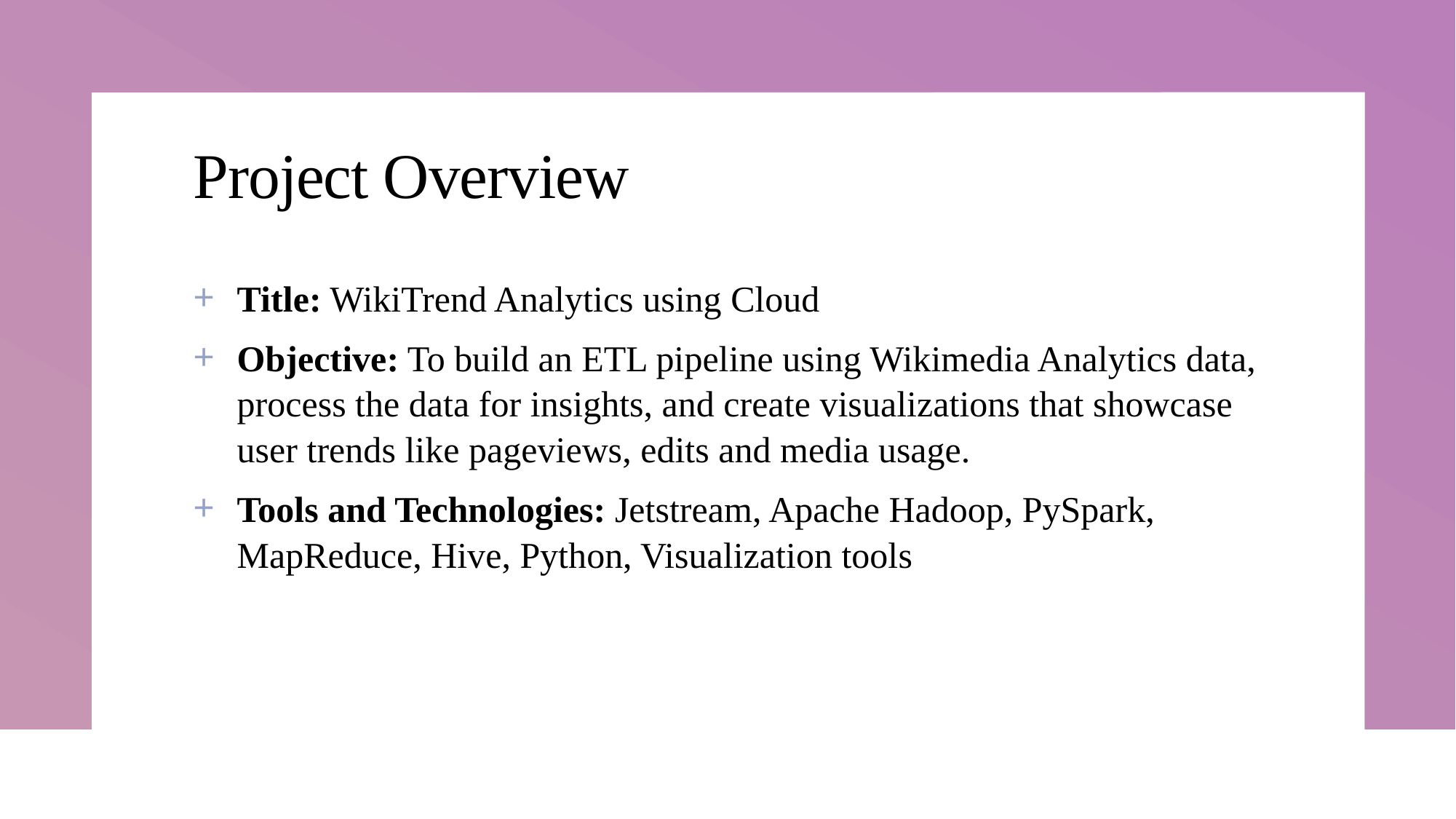

# Project Overview
Title: WikiTrend Analytics using Cloud
Objective: To build an ETL pipeline using Wikimedia Analytics data, process the data for insights, and create visualizations that showcase user trends like pageviews, edits and media usage.
Tools and Technologies: Jetstream, Apache Hadoop, PySpark, MapReduce, Hive, Python, Visualization tools